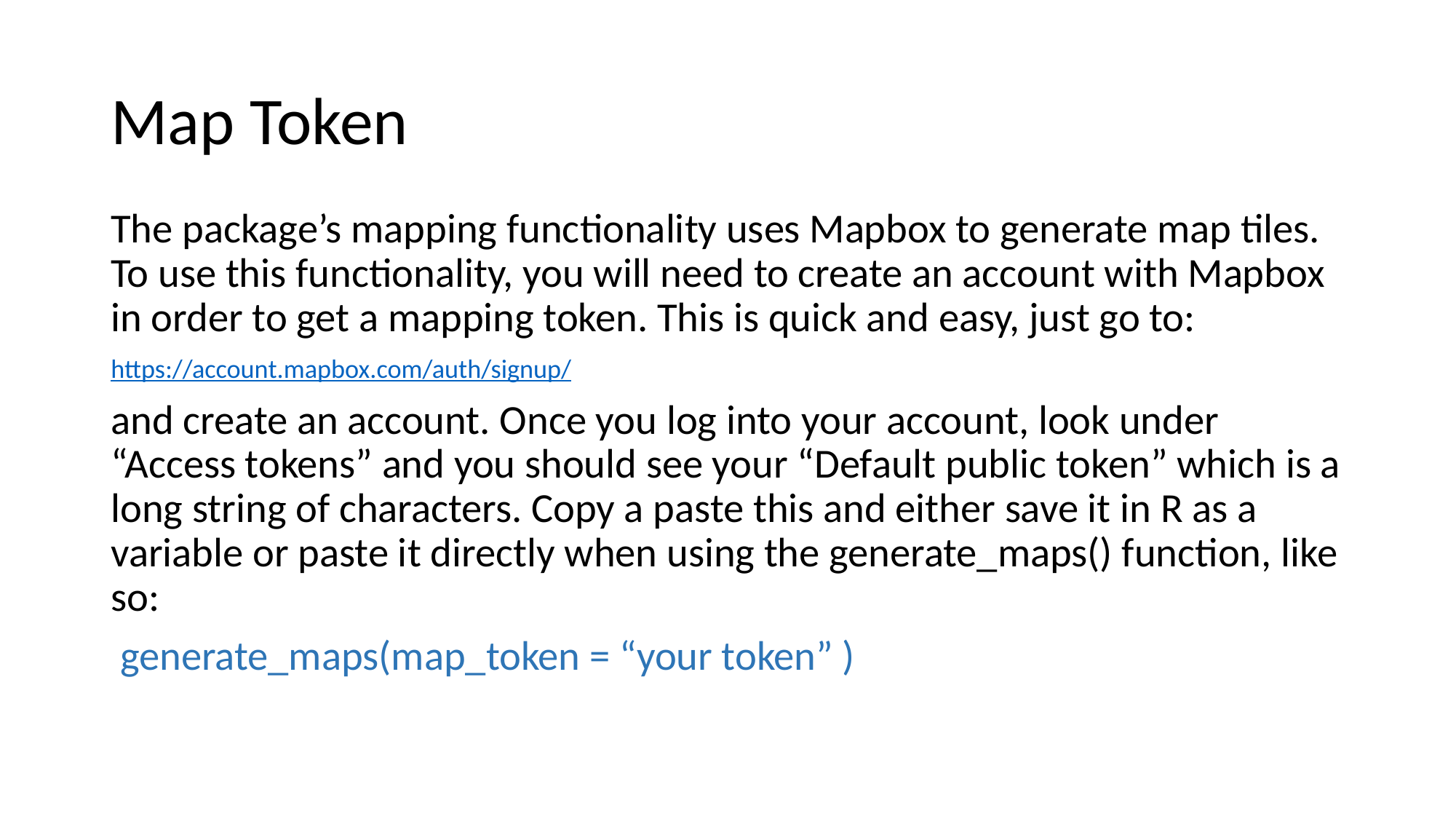

# Map Token
The package’s mapping functionality uses Mapbox to generate map tiles. To use this functionality, you will need to create an account with Mapbox in order to get a mapping token. This is quick and easy, just go to:
https://account.mapbox.com/auth/signup/
and create an account. Once you log into your account, look under “Access tokens” and you should see your “Default public token” which is a long string of characters. Copy a paste this and either save it in R as a variable or paste it directly when using the generate_maps() function, like so:
 generate_maps(map_token = “your token” )